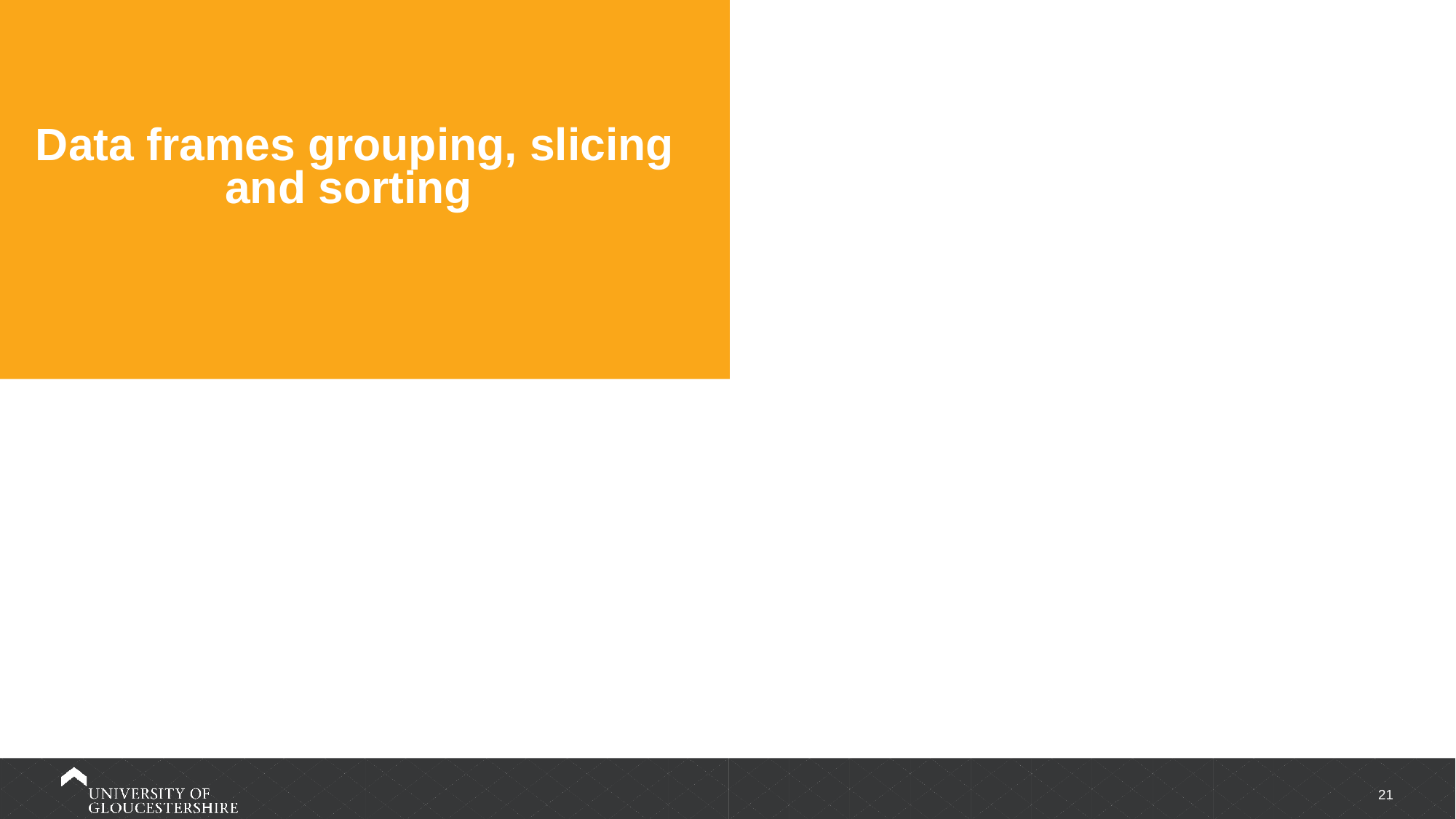

# Data frames grouping, slicing and sorting